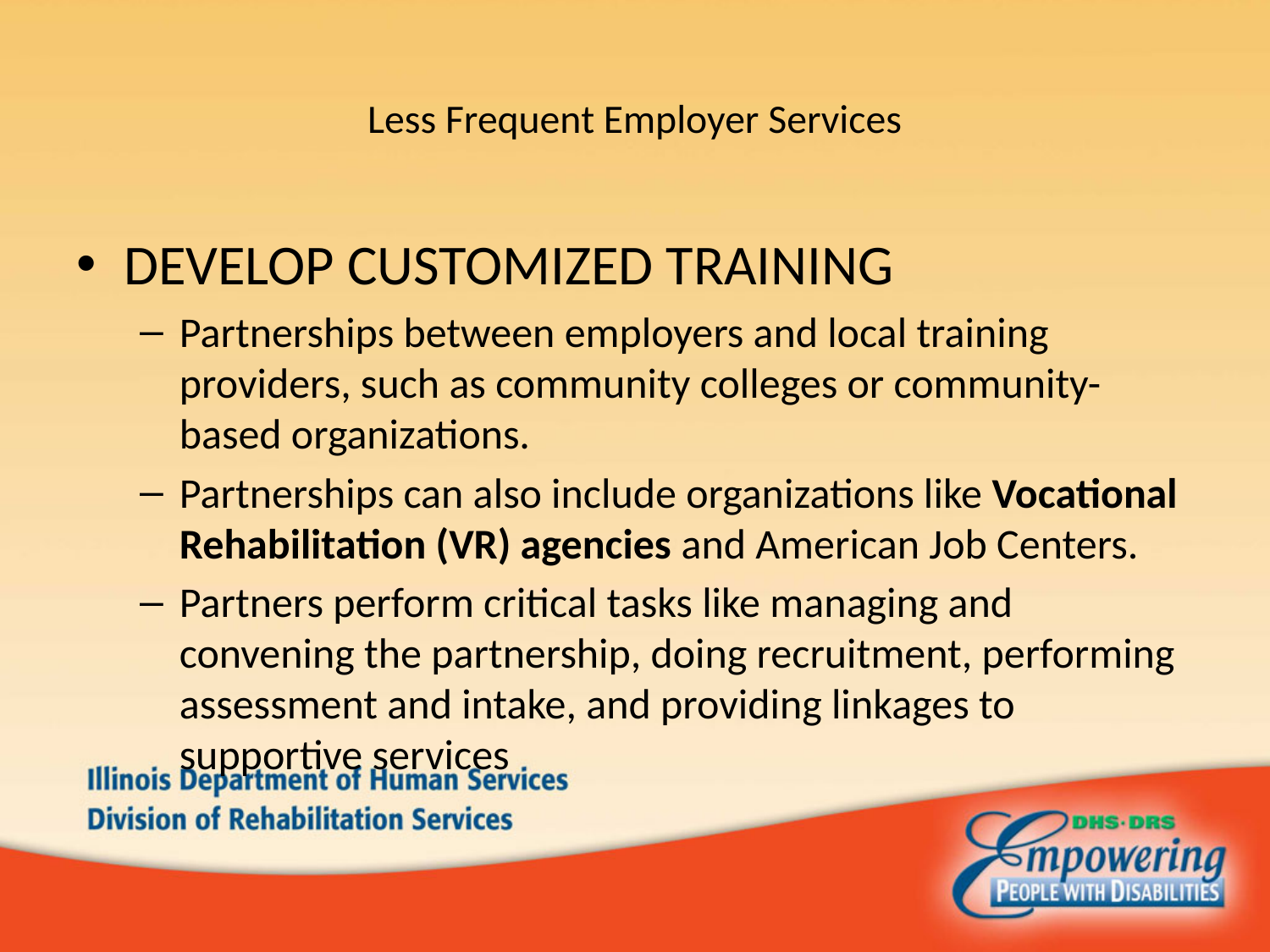

# Less Frequent Employer Services
DEVELOP CUSTOMIZED TRAINING
Partnerships between employers and local training providers, such as community colleges or community-based organizations.
Partnerships can also include organizations like Vocational Rehabilitation (VR) agencies and American Job Centers.
Partners perform critical tasks like managing and convening the partnership, doing recruitment, performing assessment and intake, and providing linkages to supportive services